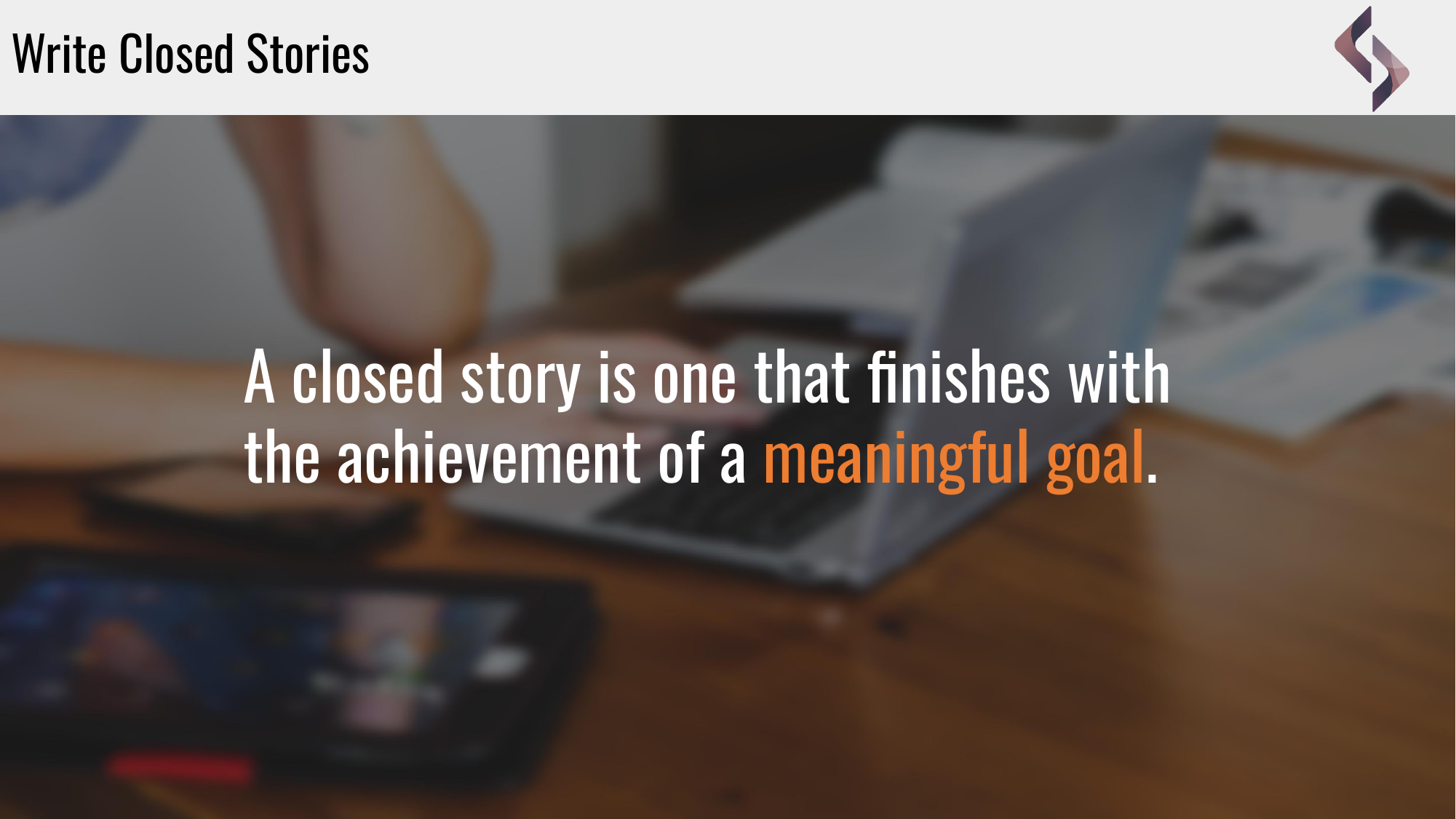

# Write Closed Stories
A closed story is one that finishes with the achievement of a meaningful goal.